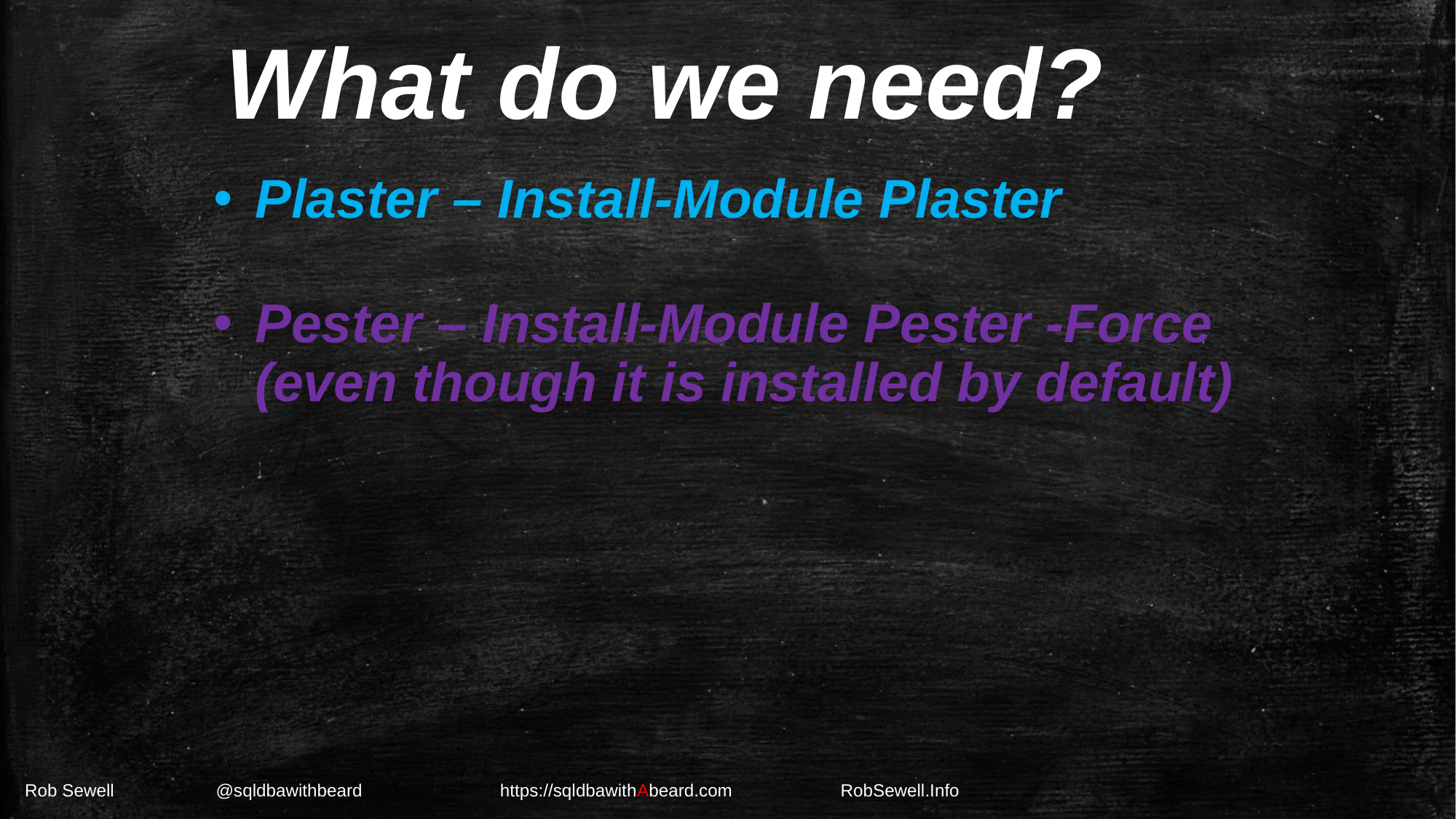

# What do we need?
Plaster – Install-Module Plaster
Pester – Install-Module Pester -Force
(even though it is installed by default)
Rob Sewell 			  @sqldbawithbeard 		                       https://sqldbawithAbeard.com	  	RobSewell.Info